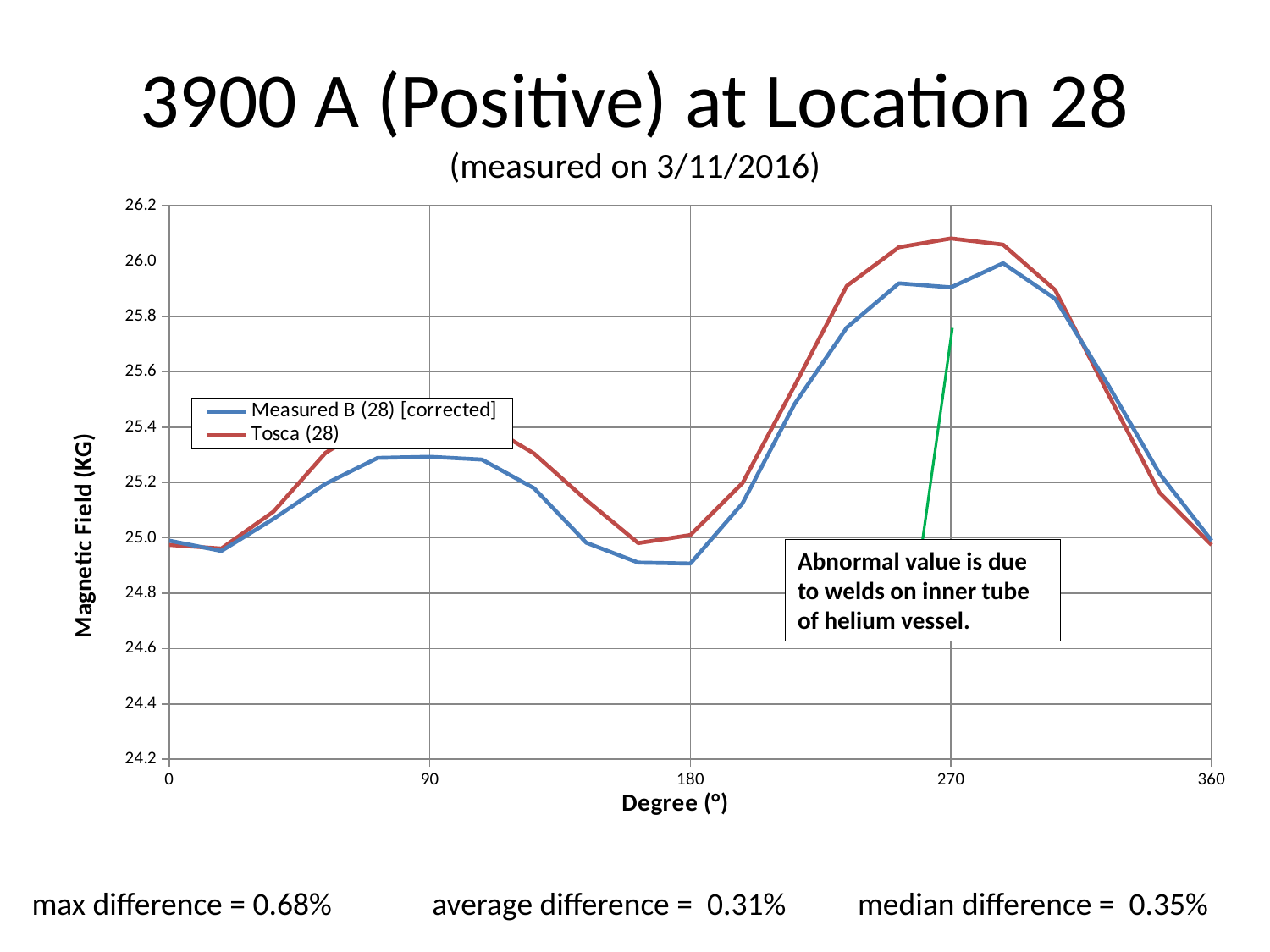

# 3900 A (Positive) at Location 28 (measured on 3/11/2016)

### Chart

| Category | Measured B (28) [corrected] | Tosca (28) |
|---|---|---|
Abnormal value is due to welds on inner tube of helium vessel.
max difference = 0.68%              average difference =  0.31%          median difference =  0.35%